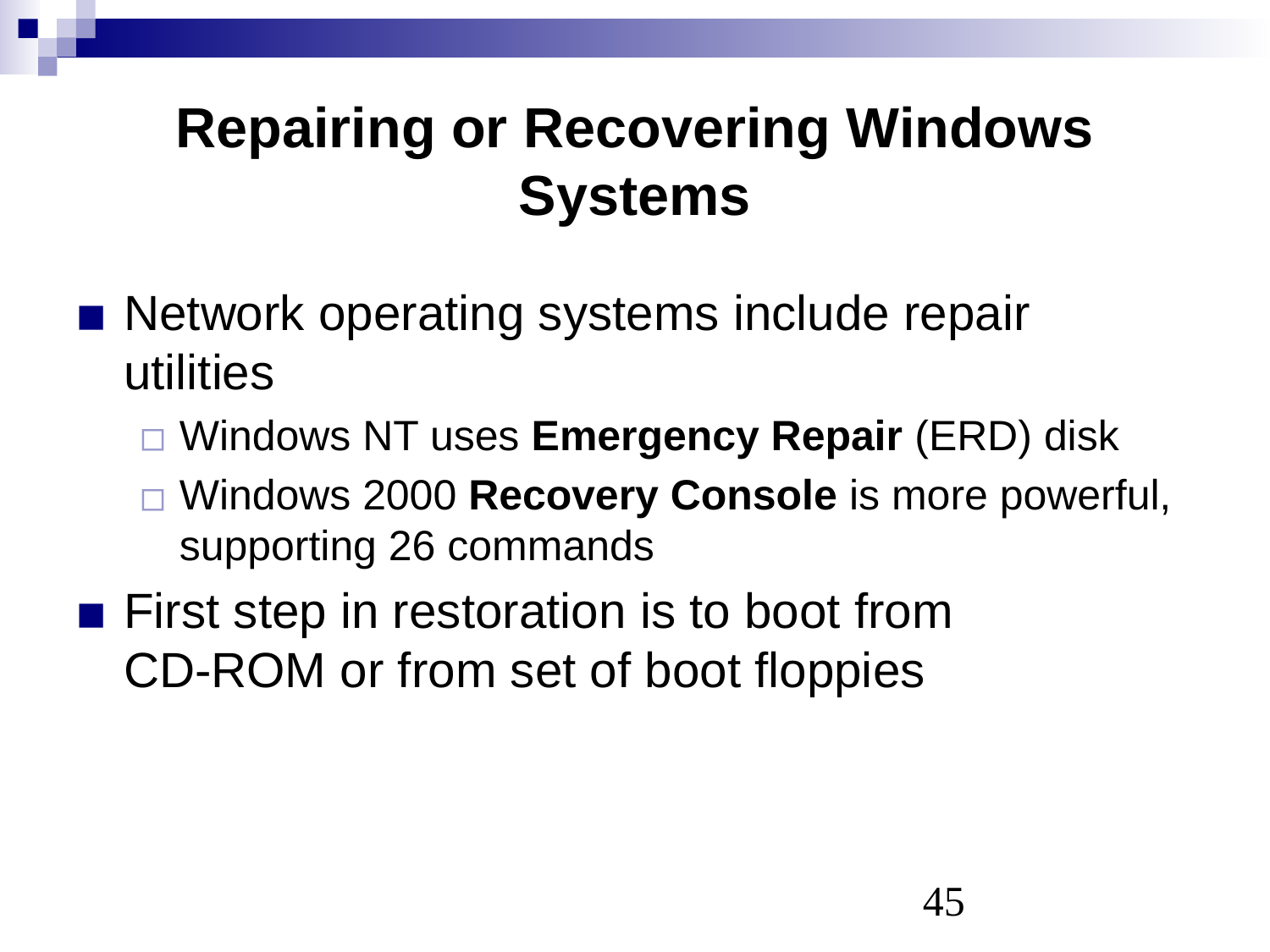

# Repairing or Recovering Windows Systems
Network operating systems include repair utilities
Windows NT uses Emergency Repair (ERD) disk
Windows 2000 Recovery Console is more powerful, supporting 26 commands
First step in restoration is to boot from
CD-ROM or from set of boot floppies
45